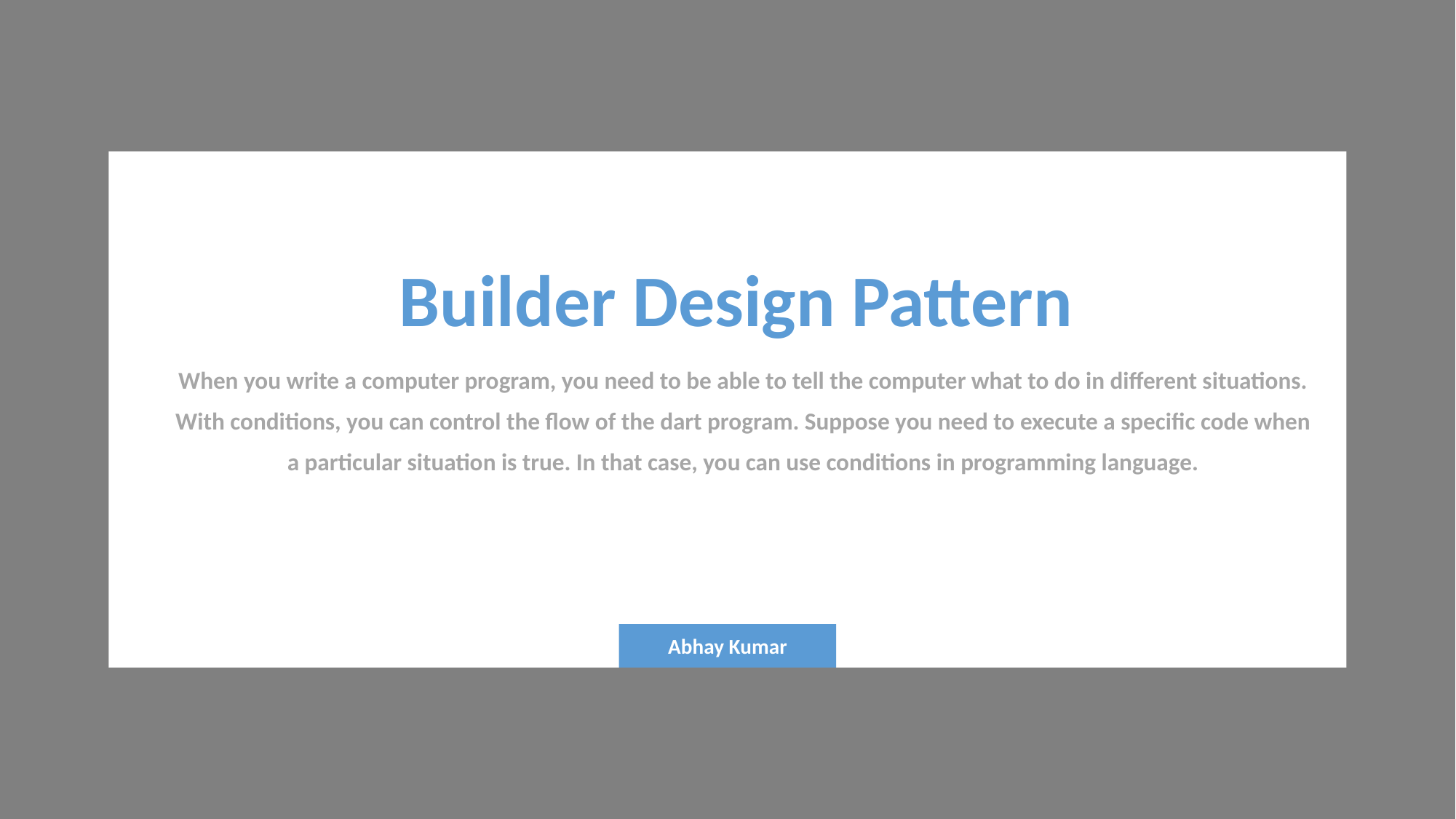

Builder Design Pattern
When you write a computer program, you need to be able to tell the computer what to do in different situations. With conditions, you can control the flow of the dart program. Suppose you need to execute a specific code when a particular situation is true. In that case, you can use conditions in programming language.
Abhay Kumar